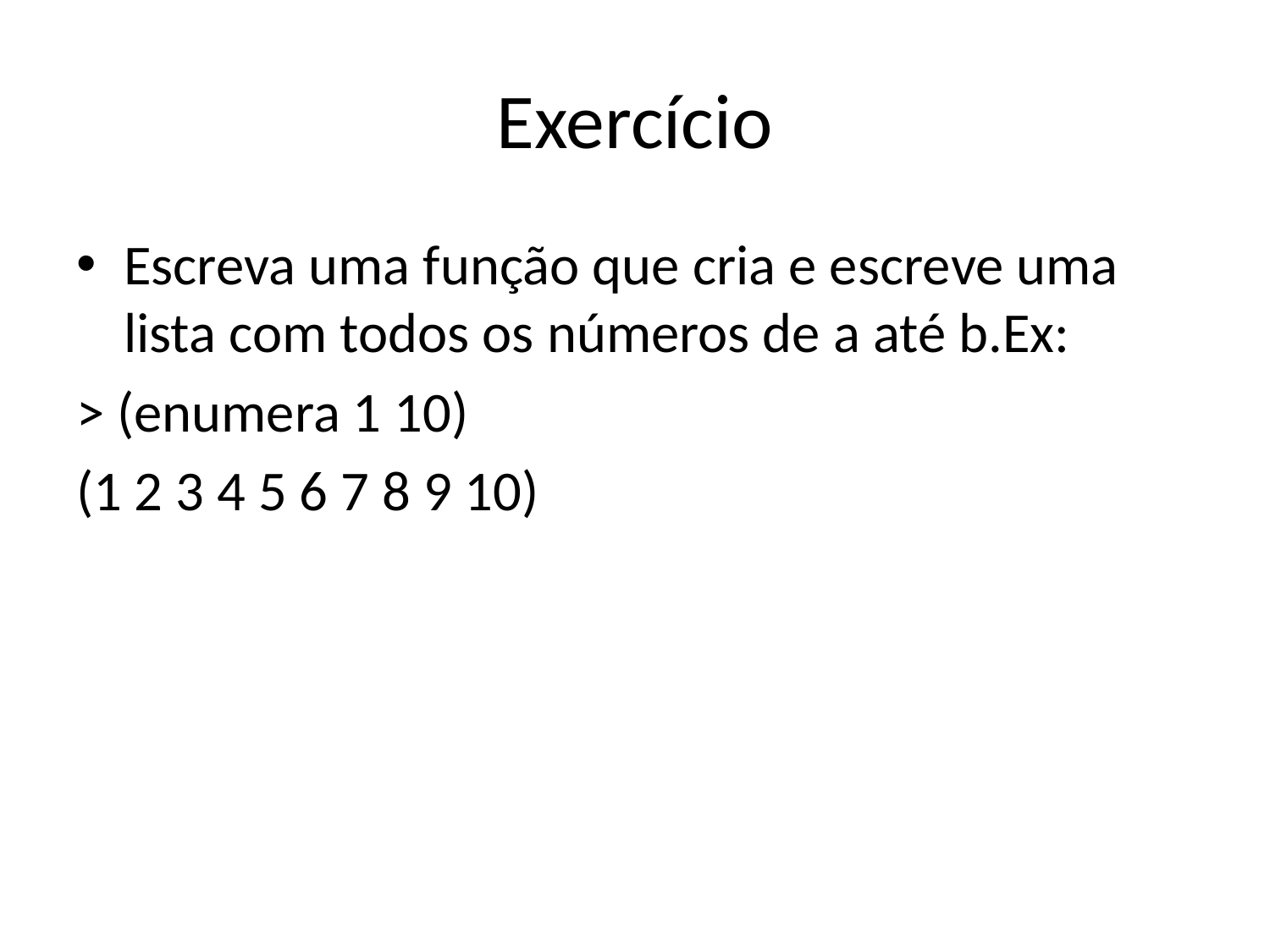

# Exercício
Escreva uma função que cria e escreve uma lista com todos os números de a até b.Ex:
> (enumera 1 10)
(1 2 3 4 5 6 7 8 9 10)